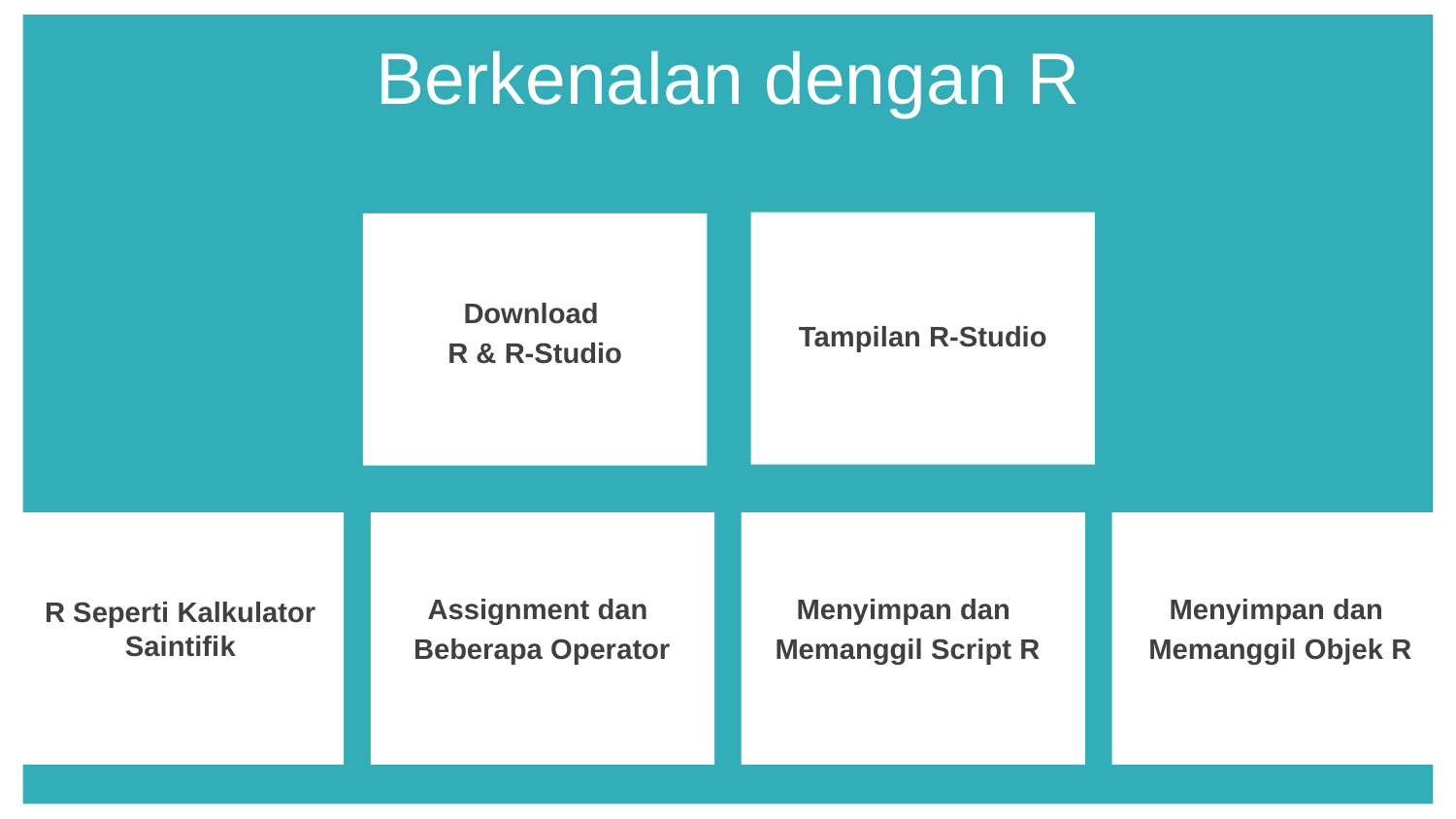

Berkenalan dengan R

Download
R & R-Studio
Tampilan R-Studio
Assignment dan
Beberapa Operator
R Seperti Kalkulator Saintifik
Menyimpan dan
Memanggil Objek R
Menyimpan dan
Memanggil Script R